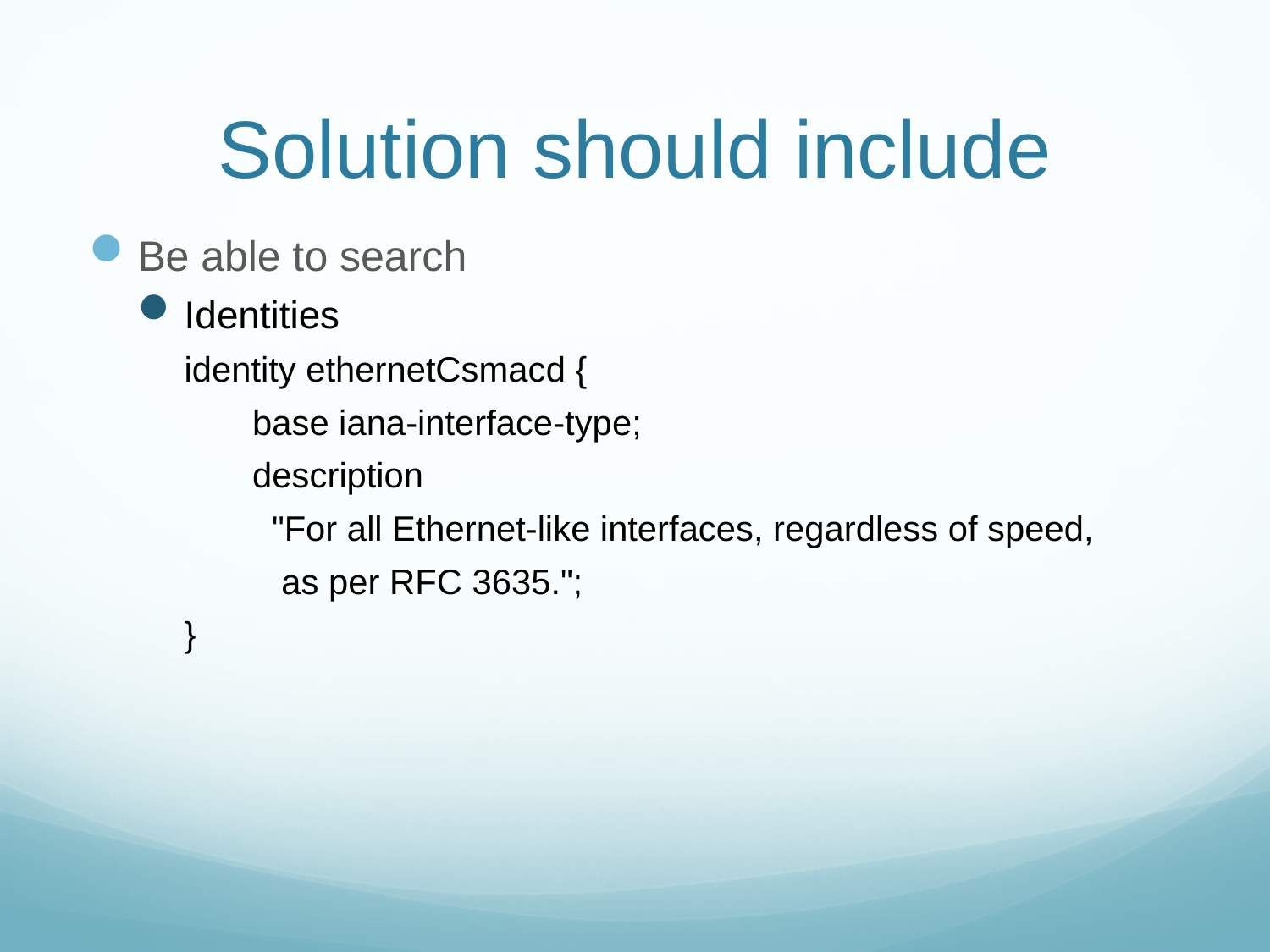

# Solution should include
Be able to search
Identities
identity ethernetCsmacd {
       base iana-interface-type;
       description
         "For all Ethernet-like interfaces, regardless of speed,
          as per RFC 3635.";
}